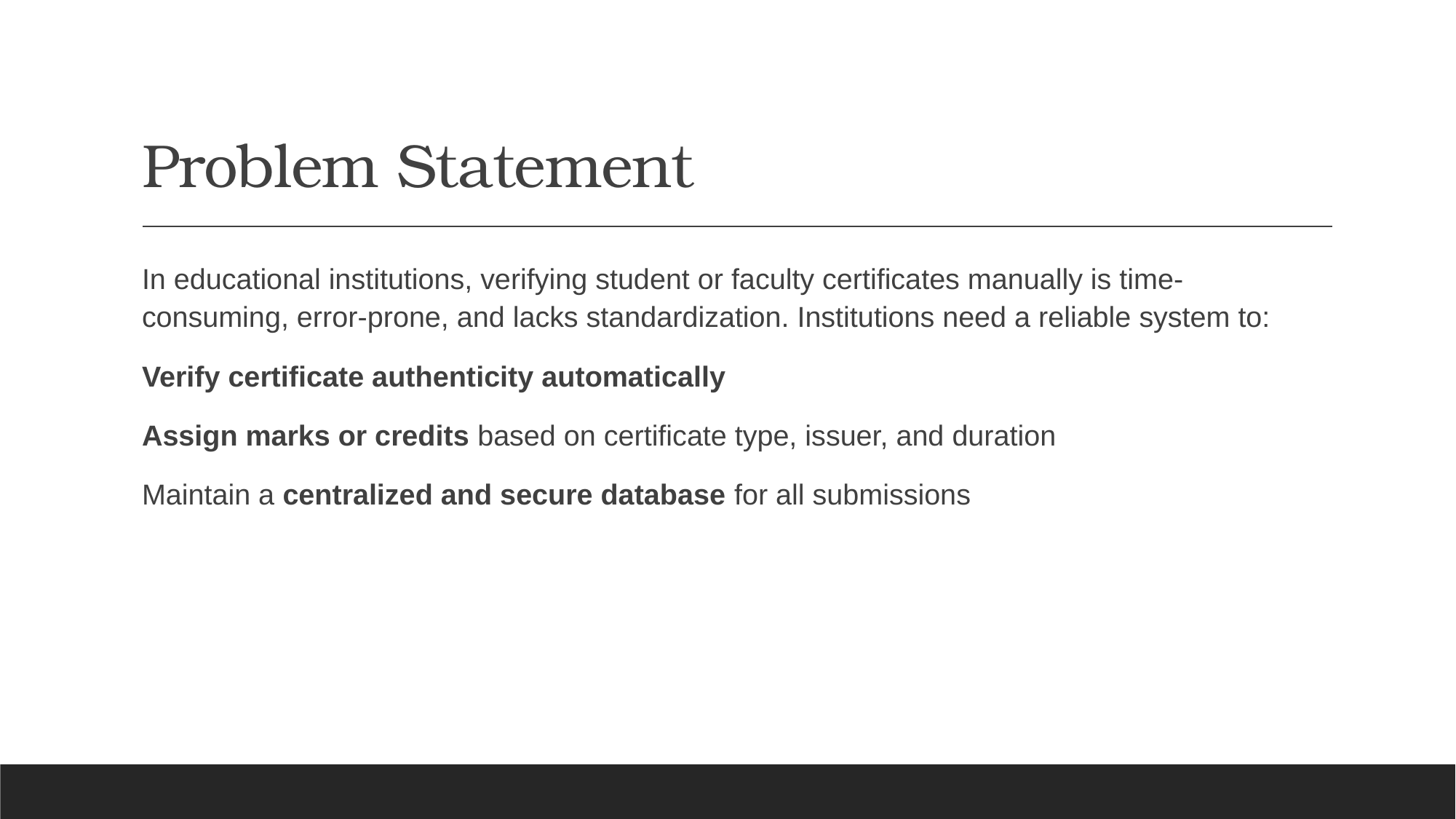

# Problem Statement
In educational institutions, verifying student or faculty certificates manually is time-consuming, error-prone, and lacks standardization. Institutions need a reliable system to:
Verify certificate authenticity automatically
Assign marks or credits based on certificate type, issuer, and duration
Maintain a centralized and secure database for all submissions